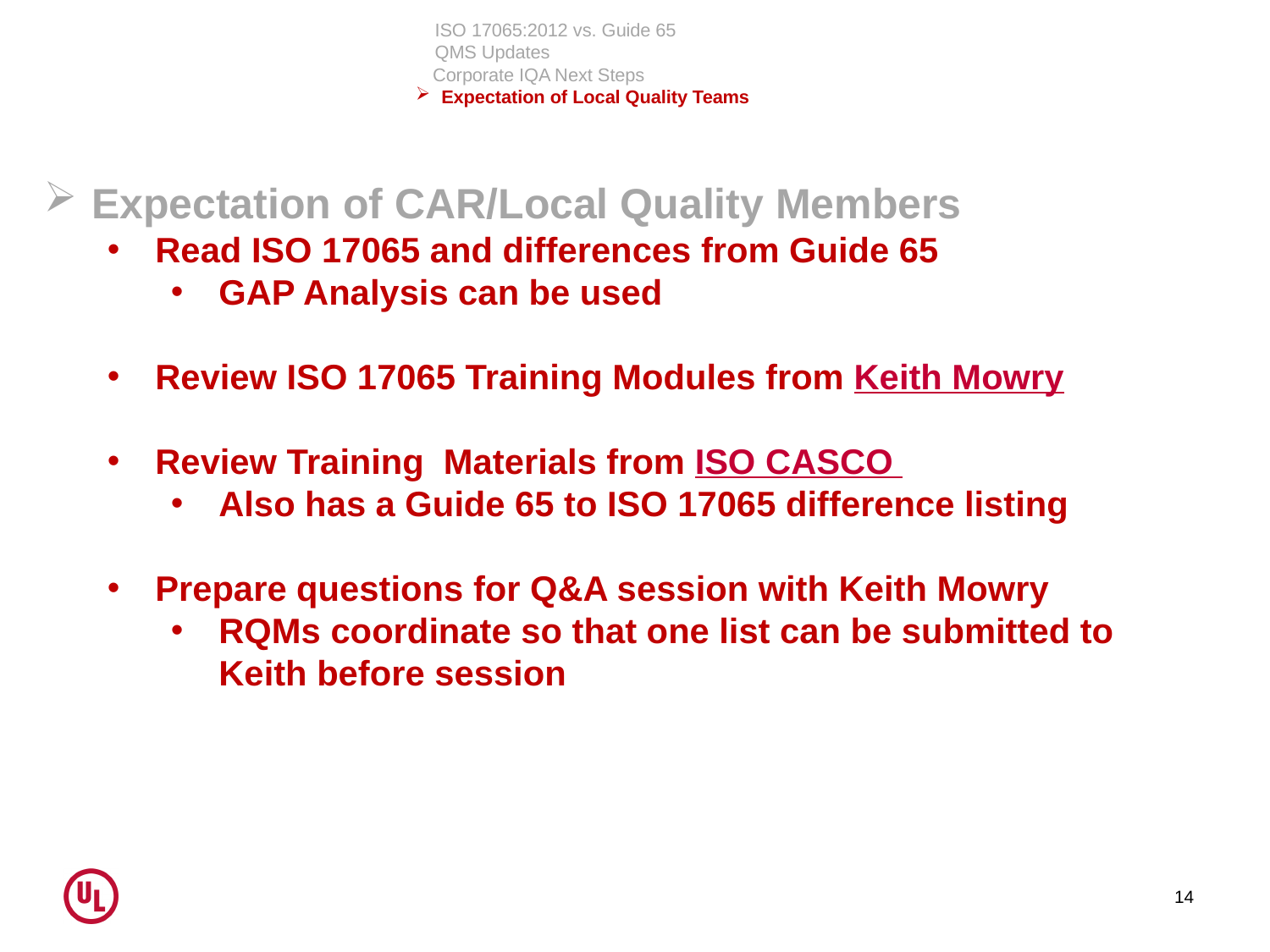

ISO 17065:2012 vs. Guide 65
          QMS Updates
     Corporate IQA Next Steps
  Expectation of Local Quality Teams
#
Expectation of CAR/Local Quality Members
Read ISO 17065 and differences from Guide 65
GAP Analysis can be used

Review ISO 17065 Training Modules from Keith Mowry

Review Training  Materials from ISO CASCO
Also has a Guide 65 to ISO 17065 difference listing

Prepare questions for Q&A session with Keith Mowry
RQMs coordinate so that one list can be submitted to Keith before session

14